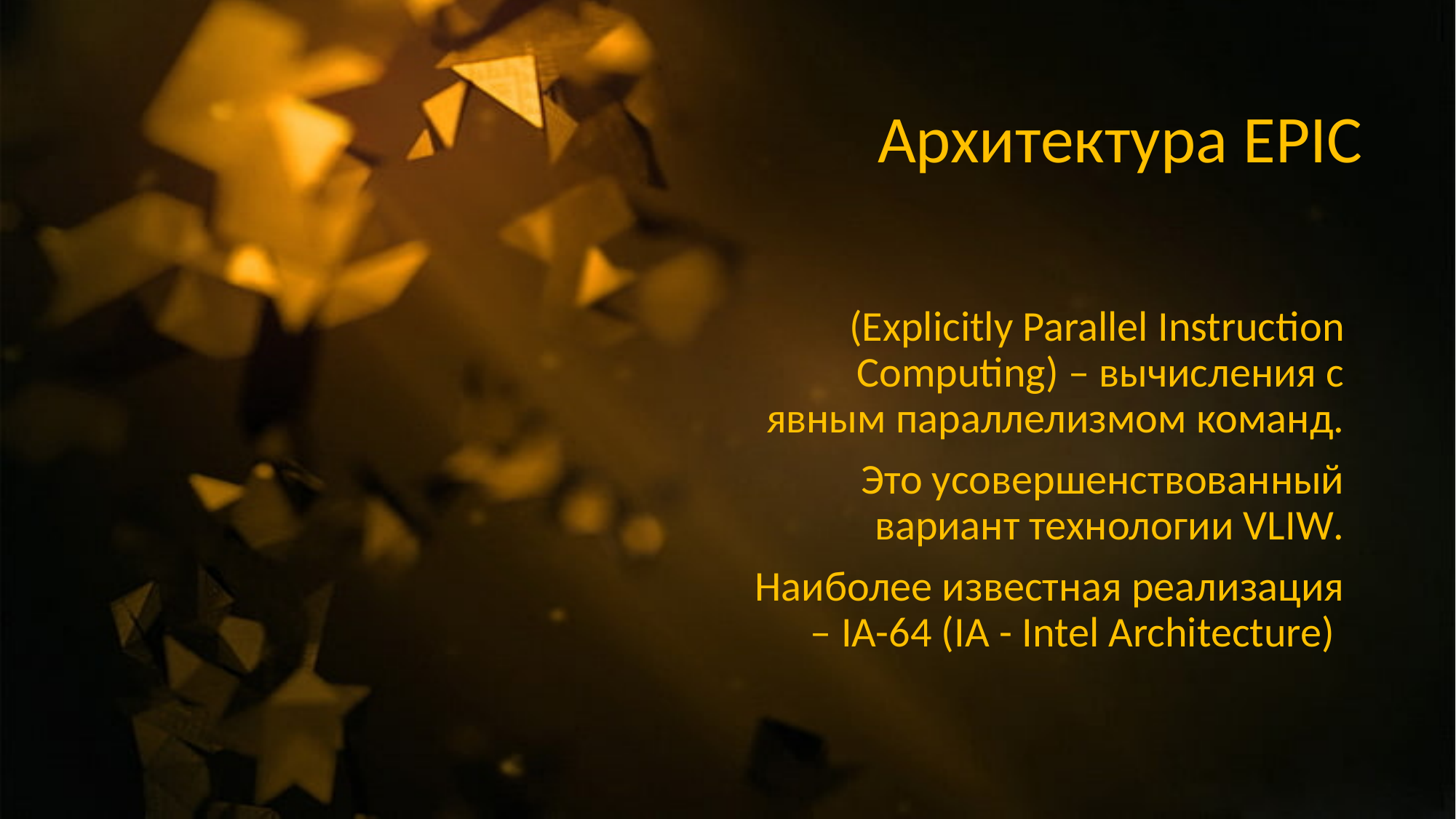

#
Архитектура EPIC

(Explicitly Parallel Instruction Computing) – вычисления с явным параллелизмом команд.
Это усовершенствованный вариант технологии VLIW.
Наиболее известная реализация – IA-64 (IA - Intel Architecture)